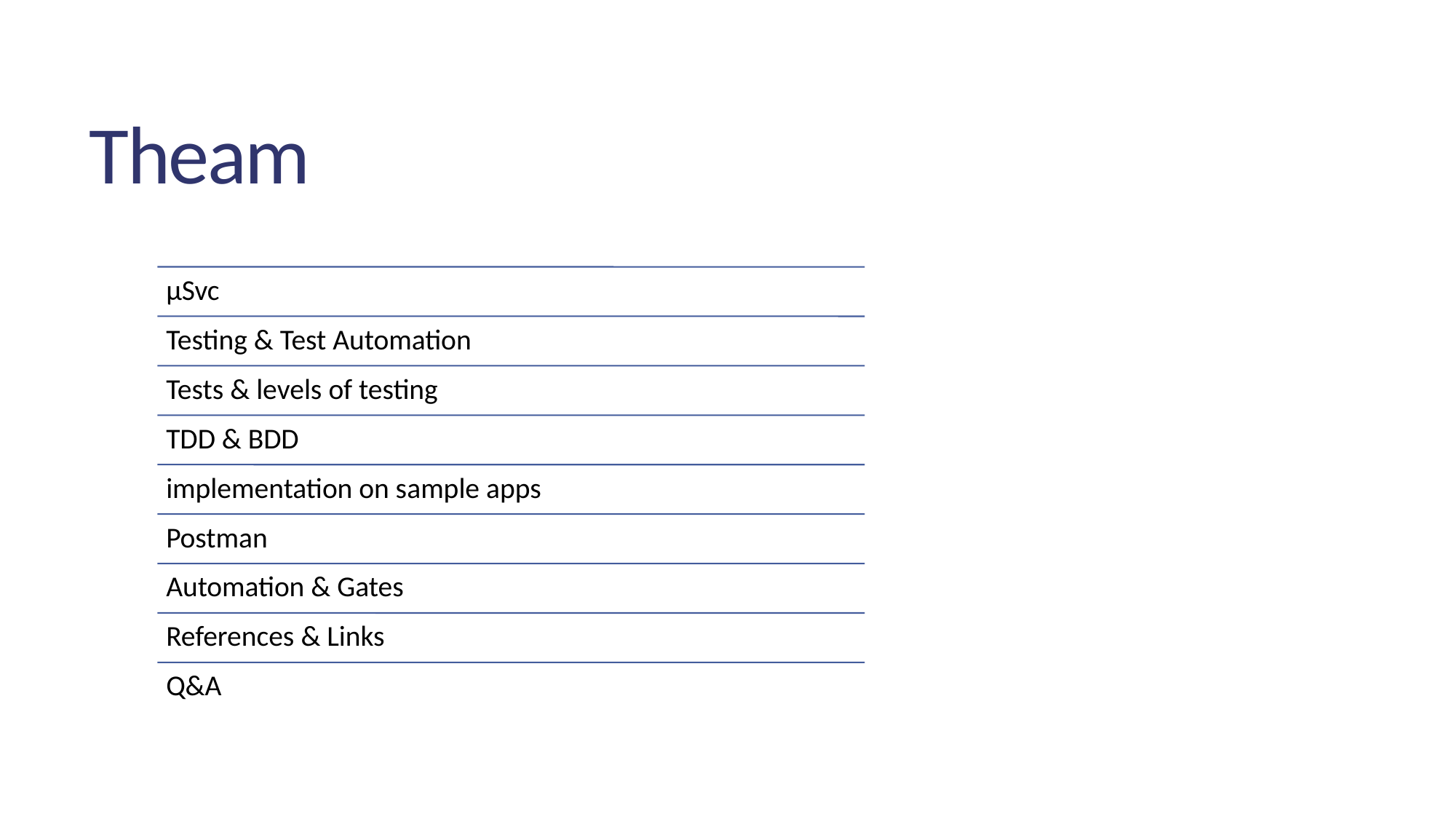

# Theam
µSvc
Testing & Test Automation
Tests & levels of testing
TDD & BDD
implementation on sample apps
Postman
Automation & Gates
References & Links
Q&A